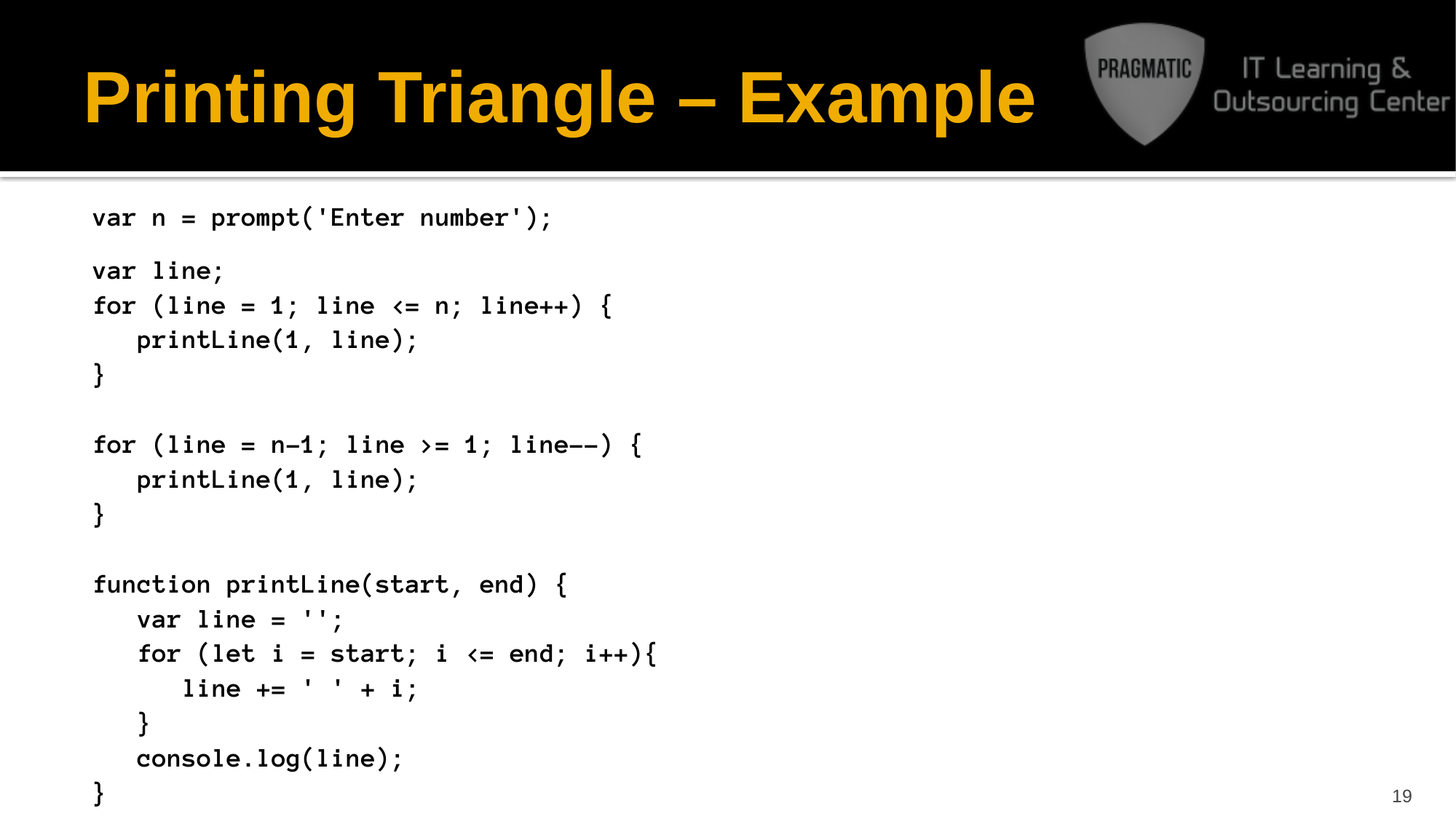

# Printing Triangle – Example
var n = prompt('Enter number');
var line;
for (line = 1; line <= n; line++) {
   printLine(1, line);
}

for (line = n-1; line >= 1; line--) {
   printLine(1, line);
}

function printLine(start, end) {
   var line = '';
   for (let i = start; i <= end; i++){
      line += ' ' + i;
   }
   console.log(line);
}
19